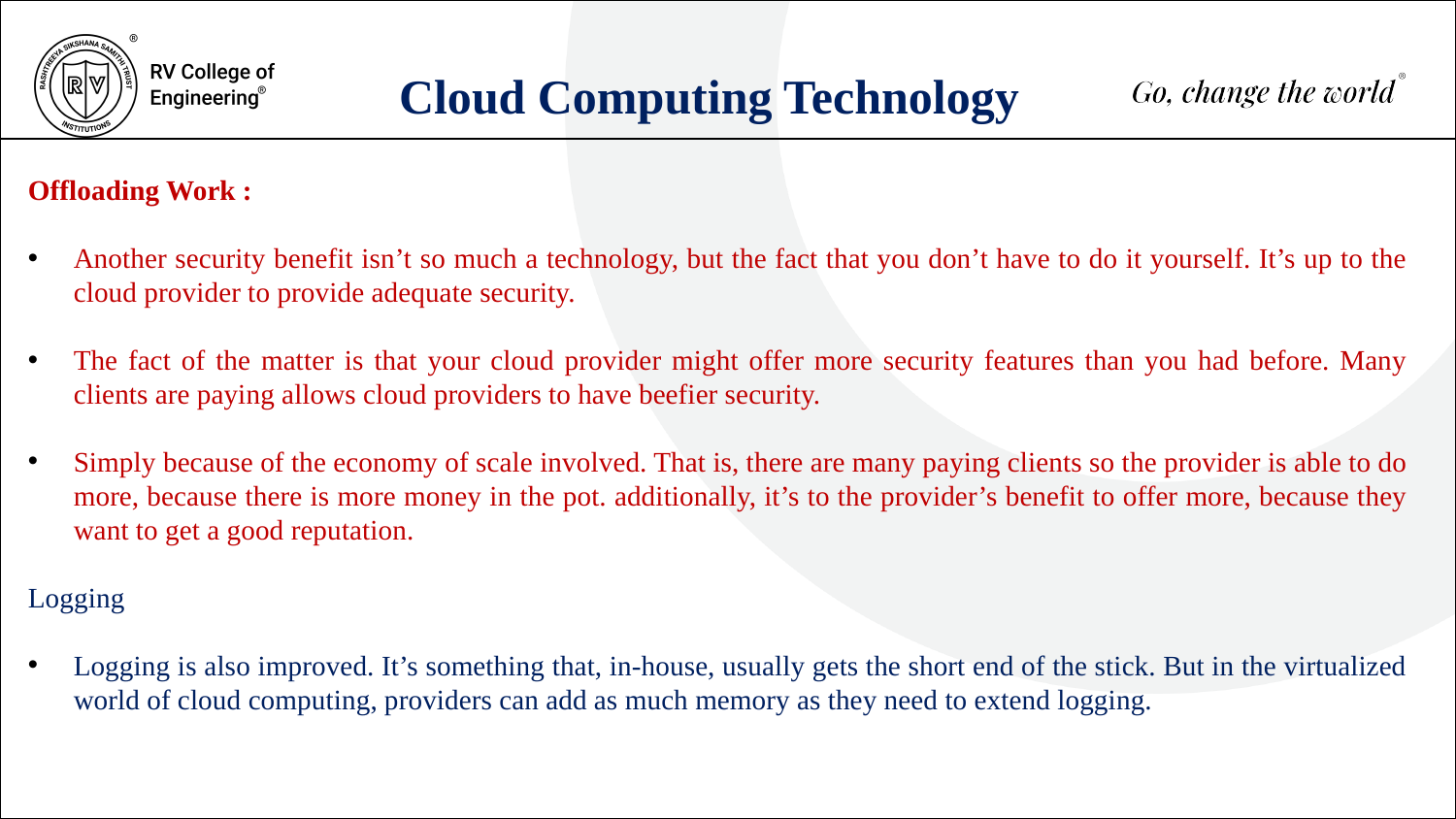

Cloud Computing Technology

Offloading Work :

Another security benefit isn’t so much a technology, but the fact that you don’t have to do it yourself. It’s up to the cloud provider to provide adequate security.

The fact of the matter is that your cloud provider might offer more security features than you had before. Many clients are paying allows cloud providers to have beefier security.

Simply because of the economy of scale involved. That is, there are many paying clients so the provider is able to do more, because there is more money in the pot. additionally, it’s to the provider’s benefit to offer more, because they want to get a good reputation.

Logging

Logging is also improved. It’s something that, in-house, usually gets the short end of the stick. But in the virtualized world of cloud computing, providers can add as much memory as they need to extend logging.